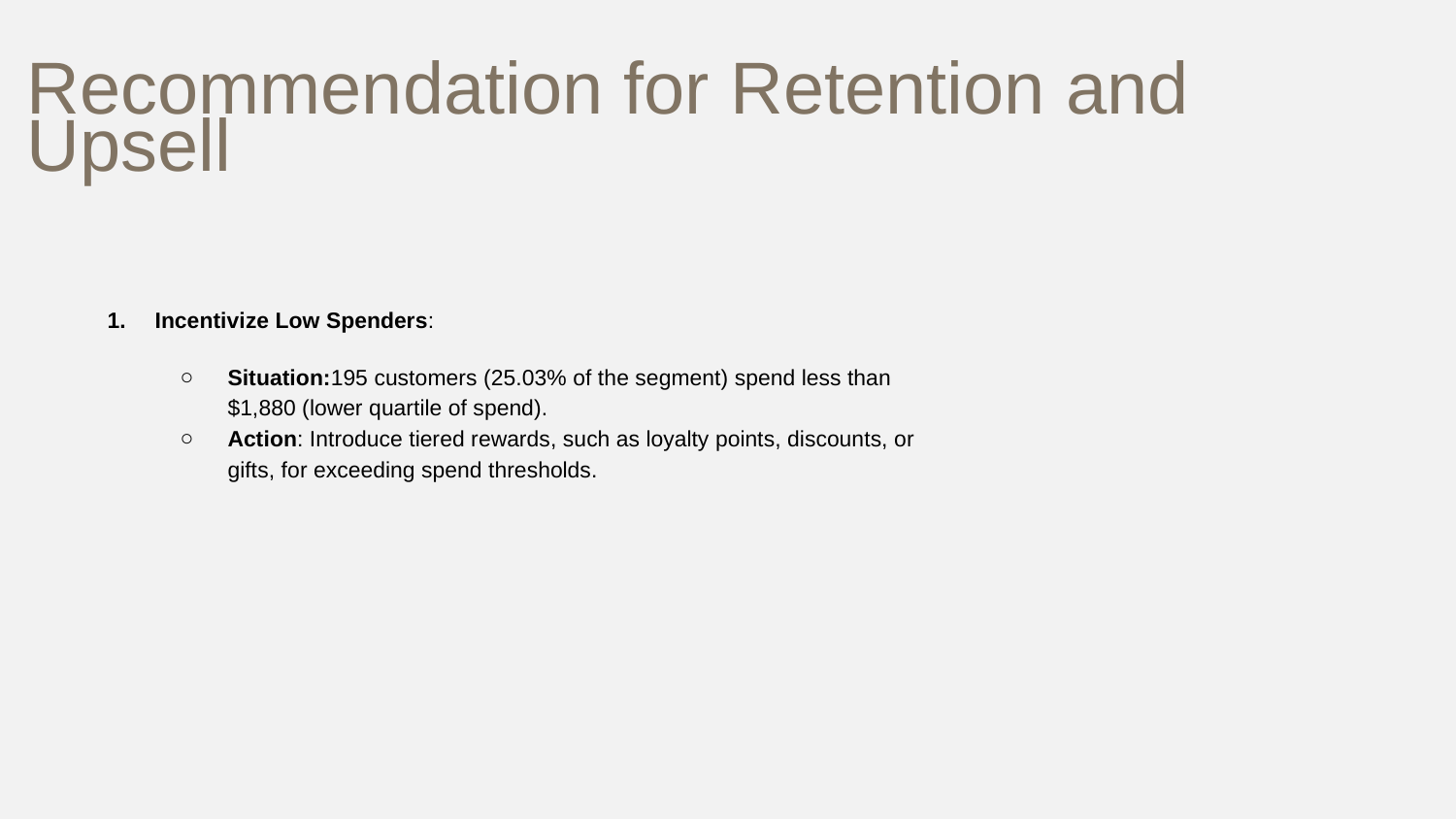

# Recommendation for Retention and Upsell
Incentivize Low Spenders:
Situation:195 customers (25.03% of the segment) spend less than $1,880 (lower quartile of spend).
Action: Introduce tiered rewards, such as loyalty points, discounts, or gifts, for exceeding spend thresholds.